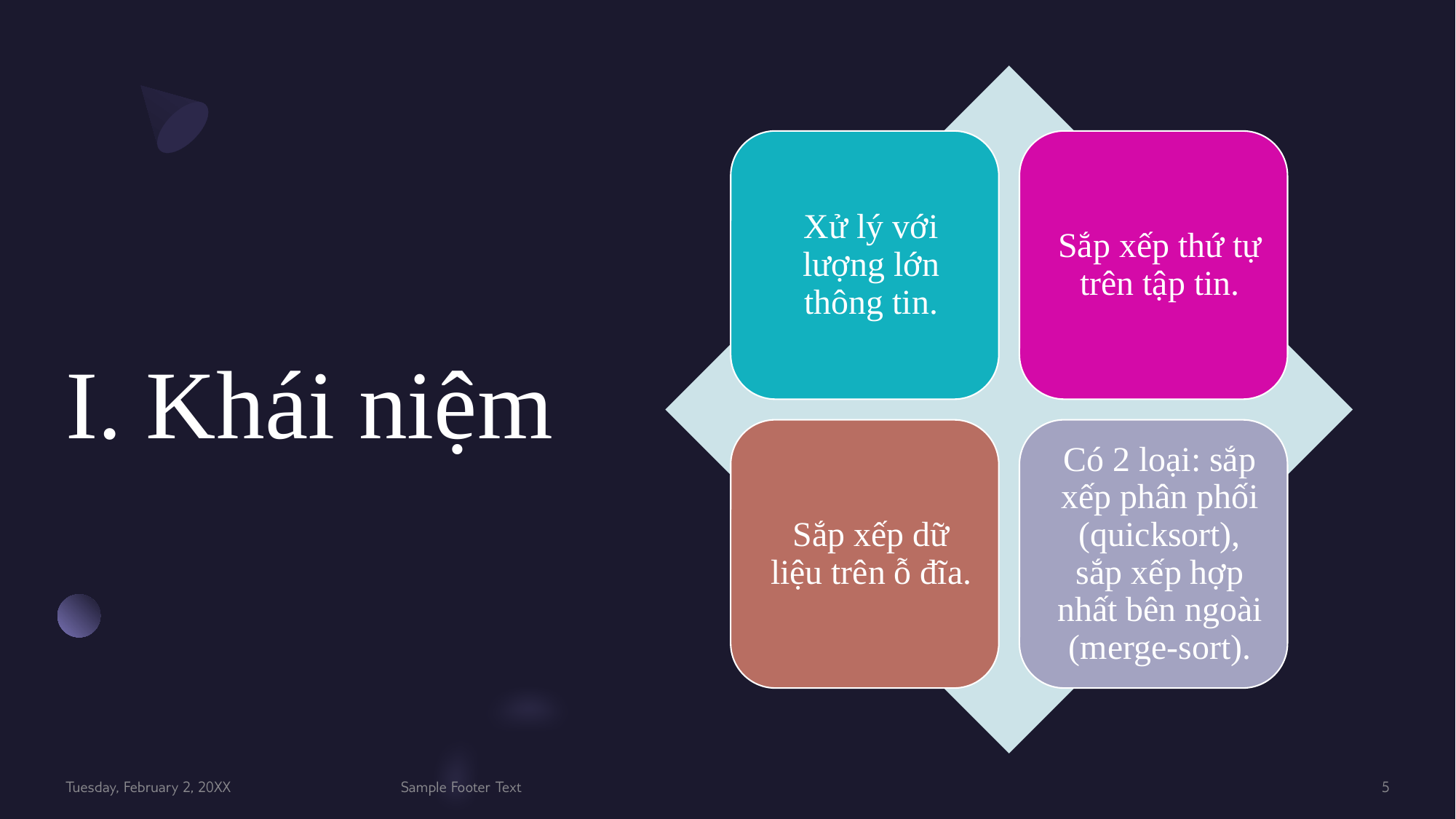

Xử lý với lượng lớn thông tin.
Sắp xếp thứ tự trên tập tin.
Sắp xếp dữ liệu trên ỗ đĩa.
Có 2 loại: sắp xếp phân phối (quicksort), sắp xếp hợp nhất bên ngoài (merge-sort).

# I. Khái niệm

Tuesday, February 2, 20XX
Sample Footer Text
5